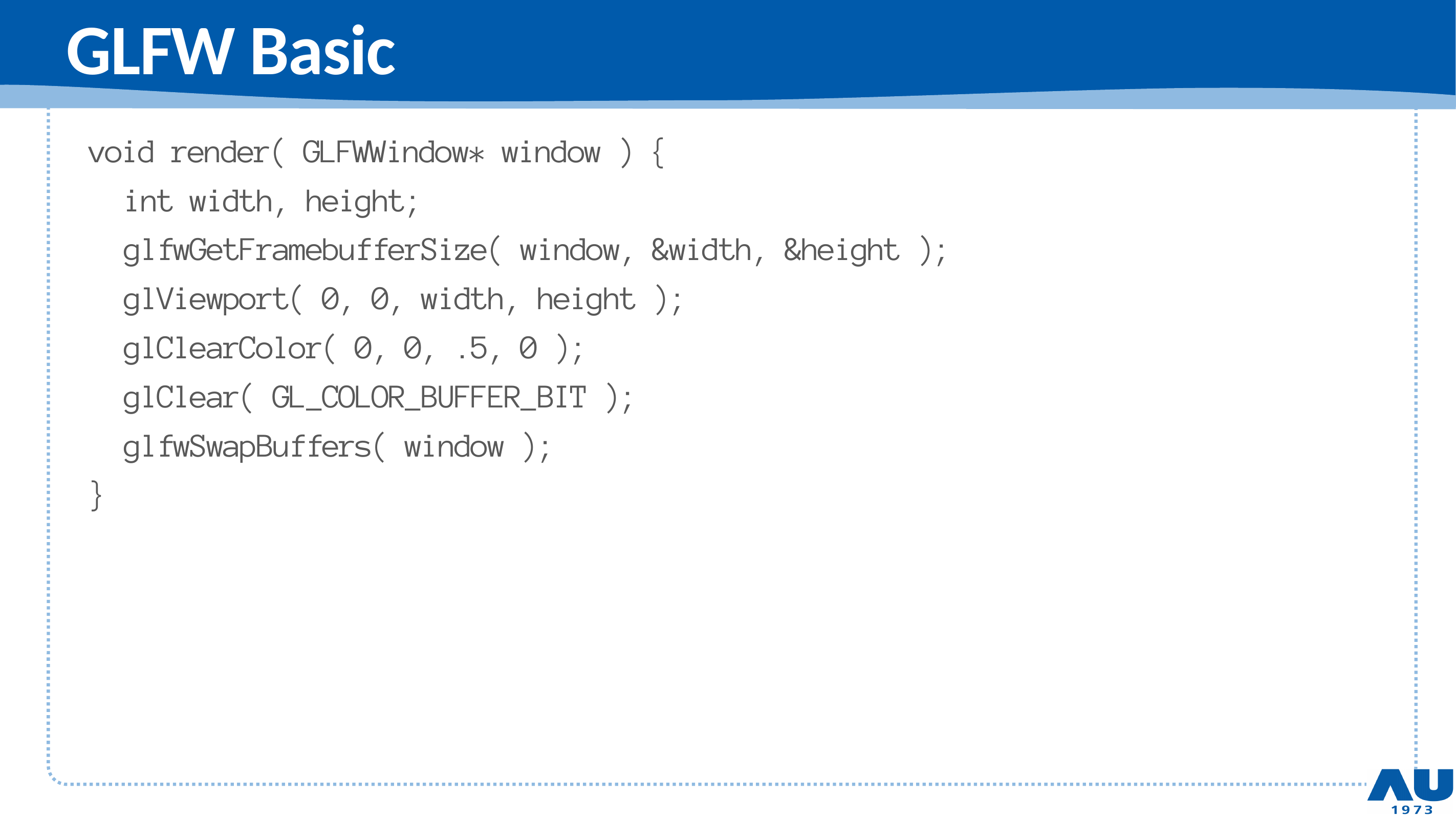

# GLFW Basic
void render( GLFWWindow* window ) {
  int width, height;
  glfwGetFramebufferSize( window, &width, &height );
  glViewport( 0, 0, width, height );
  glClearColor( 0, 0, .5, 0 );
  glClear( GL_COLOR_BUFFER_BIT );
  glfwSwapBuffers( window );
}